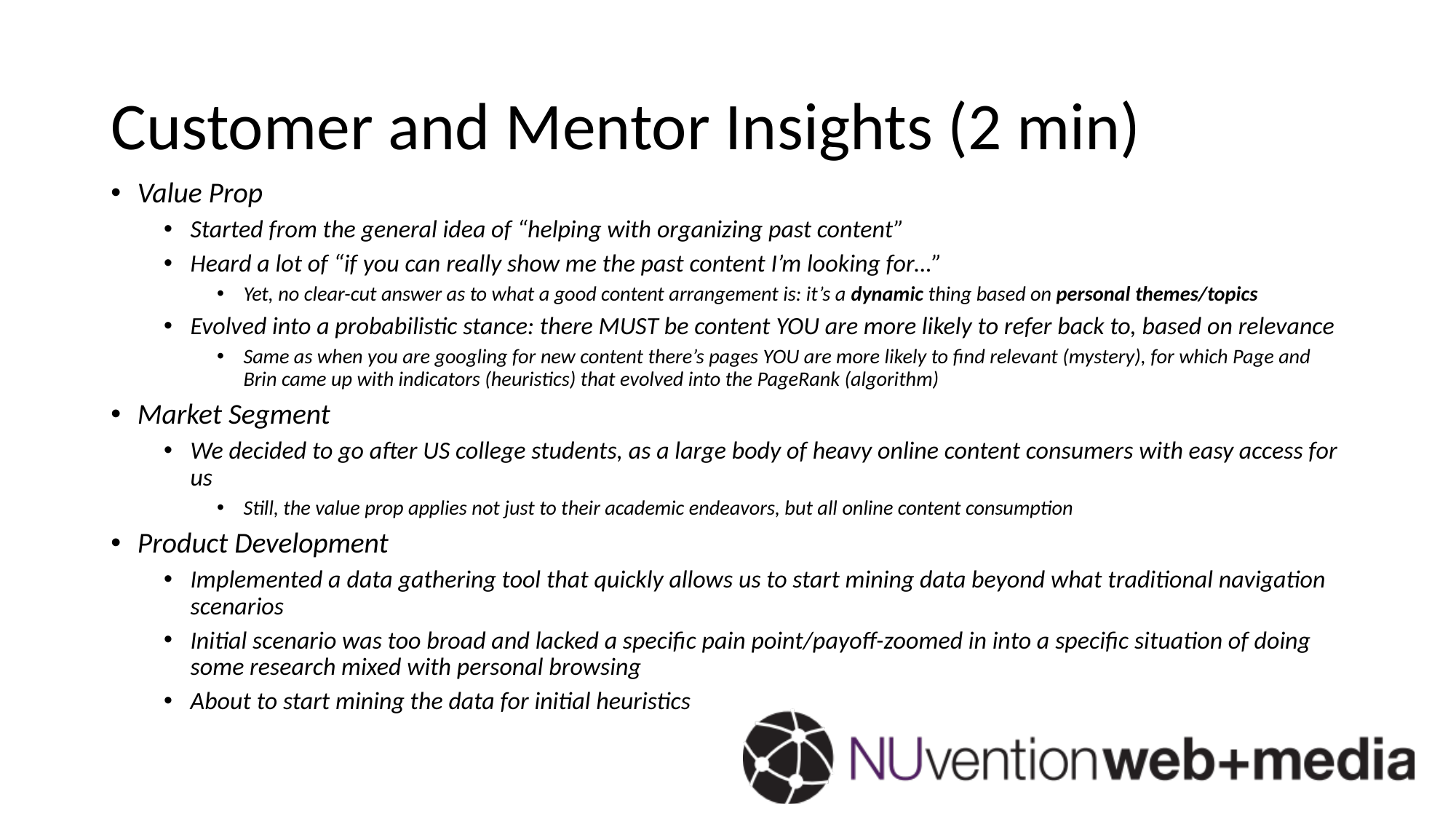

# Customer and Mentor Insights (2 min)
Value Prop
Started from the general idea of “helping with organizing past content”
Heard a lot of “if you can really show me the past content I’m looking for…”
Yet, no clear-cut answer as to what a good content arrangement is: it’s a dynamic thing based on personal themes/topics
Evolved into a probabilistic stance: there MUST be content YOU are more likely to refer back to, based on relevance
Same as when you are googling for new content there’s pages YOU are more likely to find relevant (mystery), for which Page and Brin came up with indicators (heuristics) that evolved into the PageRank (algorithm)
Market Segment
We decided to go after US college students, as a large body of heavy online content consumers with easy access for us
Still, the value prop applies not just to their academic endeavors, but all online content consumption
Product Development
Implemented a data gathering tool that quickly allows us to start mining data beyond what traditional navigation scenarios
Initial scenario was too broad and lacked a specific pain point/payoff-zoomed in into a specific situation of doing some research mixed with personal browsing
About to start mining the data for initial heuristics